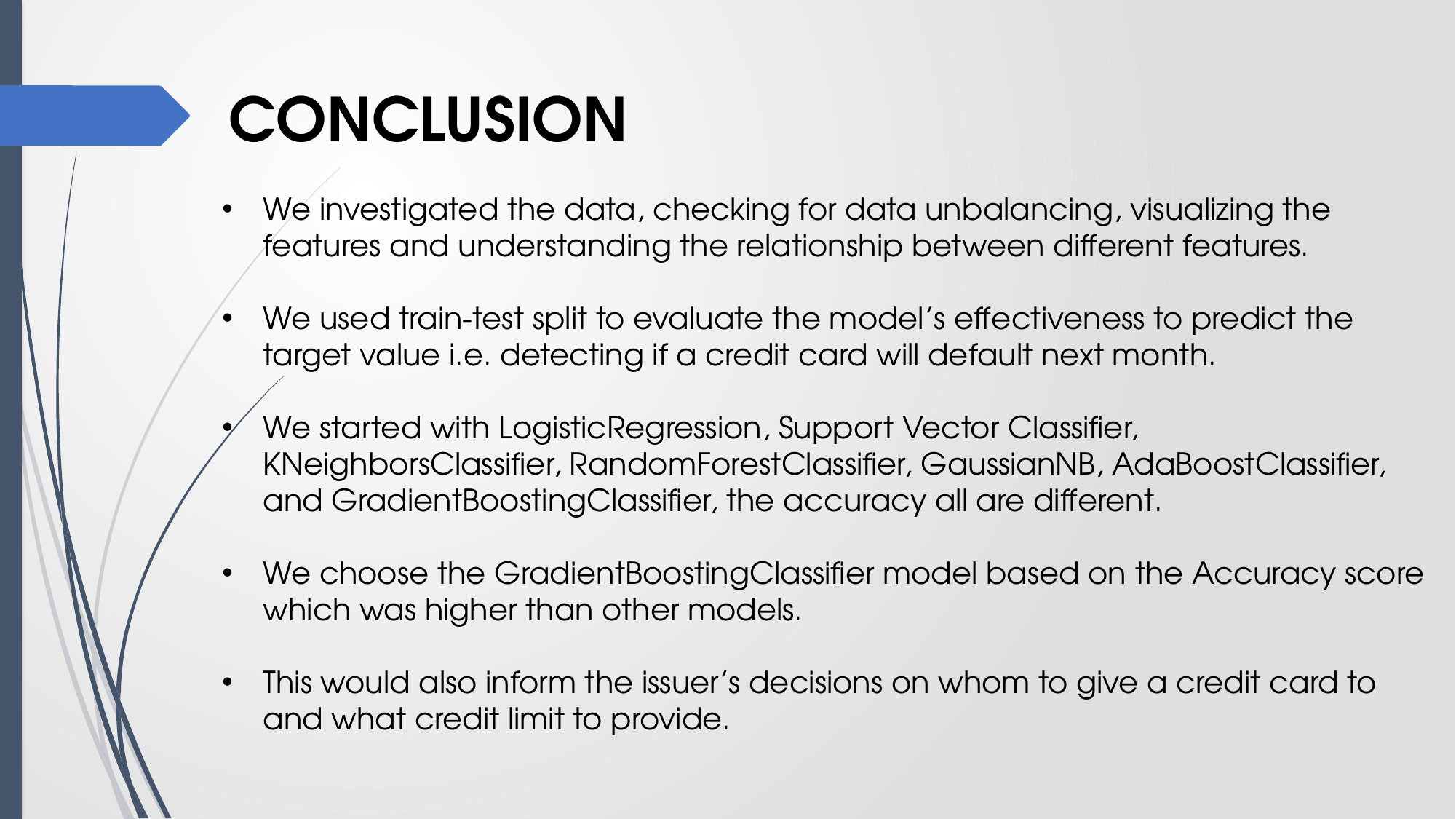

CONCLUSION

We investigated the data, checking for data unbalancing, visualizing the features and understanding the relationship between different features.

We used train-test split to evaluate the model’s effectiveness to predict the target value i.e. detecting if a credit card will default next month.

We started with LogisticRegression, Support Vector Classifier, KNeighborsClassifier, RandomForestClassifier, GaussianNB, AdaBoostClassifier, and GradientBoostingClassifier, the accuracy all are different.

We choose the GradientBoostingClassifier model based on the Accuracy score which was higher than other models.

This would also inform the issuer’s decisions on whom to give a credit card to and what credit limit to provide.